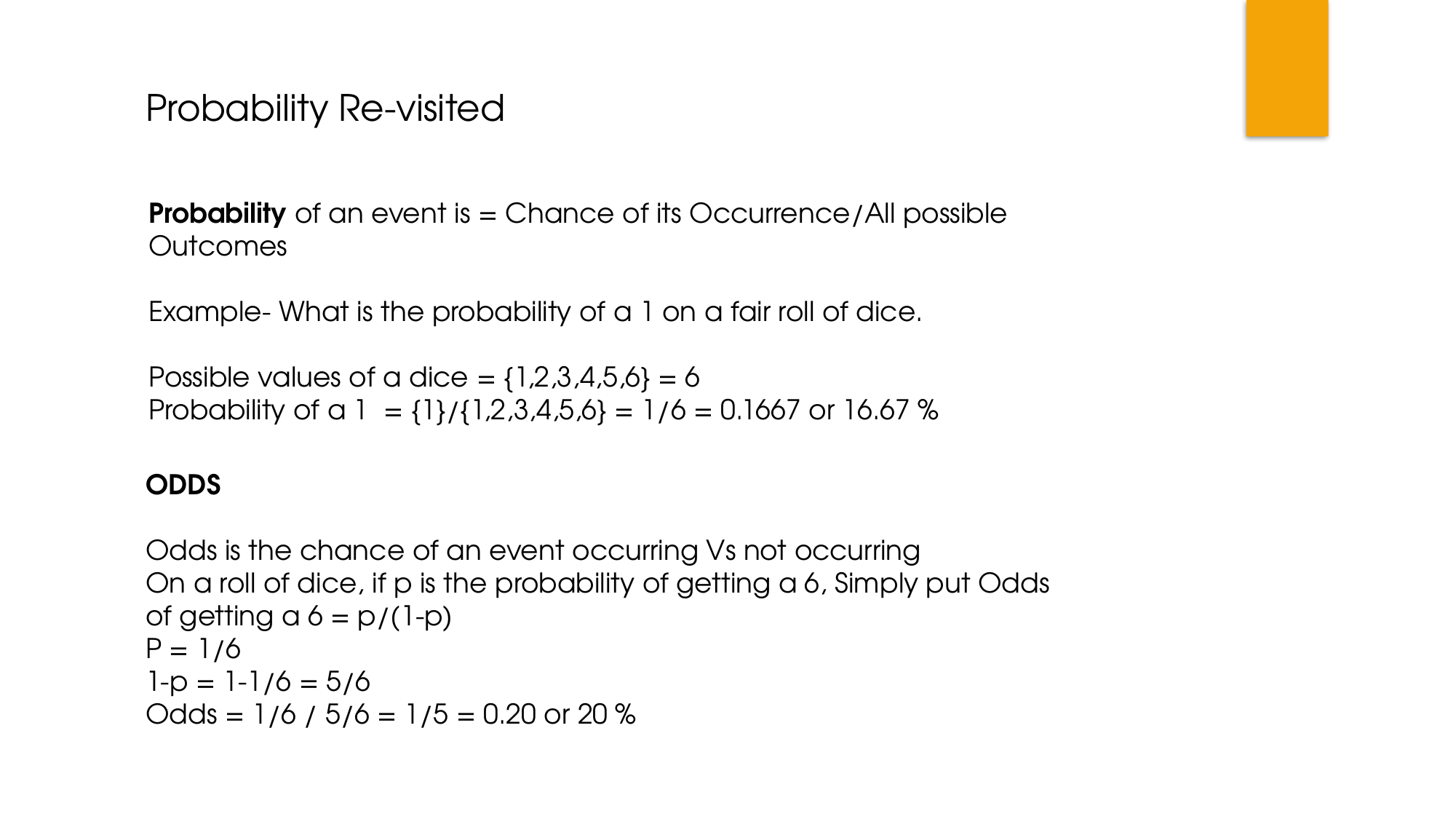

Probability Re-visited
Probability of an event is = Chance of its Occurrence/All possible Outcomes

Example- What is the probability of a 1 on a fair roll of dice.

Possible values of a dice = {1,2,3,4,5,6} = 6
Probability of a 1  = {1}/{1,2,3,4,5,6} = 1/6 = 0.1667 or 16.67 %
ODDS

Odds is the chance of an event occurring Vs not occurring
On a roll of dice, if p is the probability of getting a 6, Simply put Odds of getting a 6 = p/(1-p)
P = 1/6
1-p = 1-1/6 = 5/6
Odds = 1/6 / 5/6 = 1/5 = 0.20 or 20 %